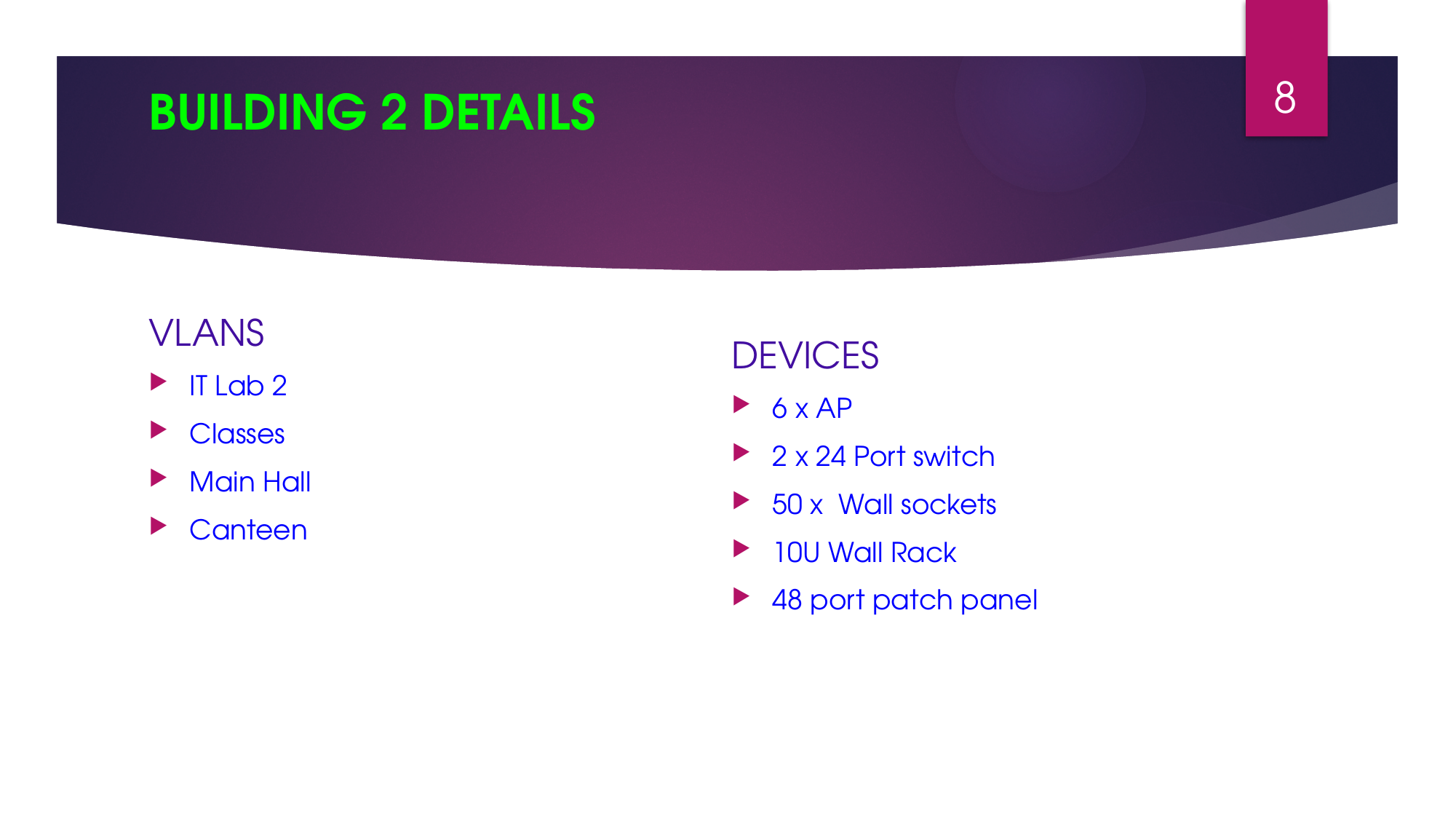

8
Building 2 details

VLANS
IT Lab 2
Classes
Main Hall
Canteen

Devices
6 x AP
2 x 24 Port switch
50 x  Wall sockets
10U Wall Rack
48 port patch panel